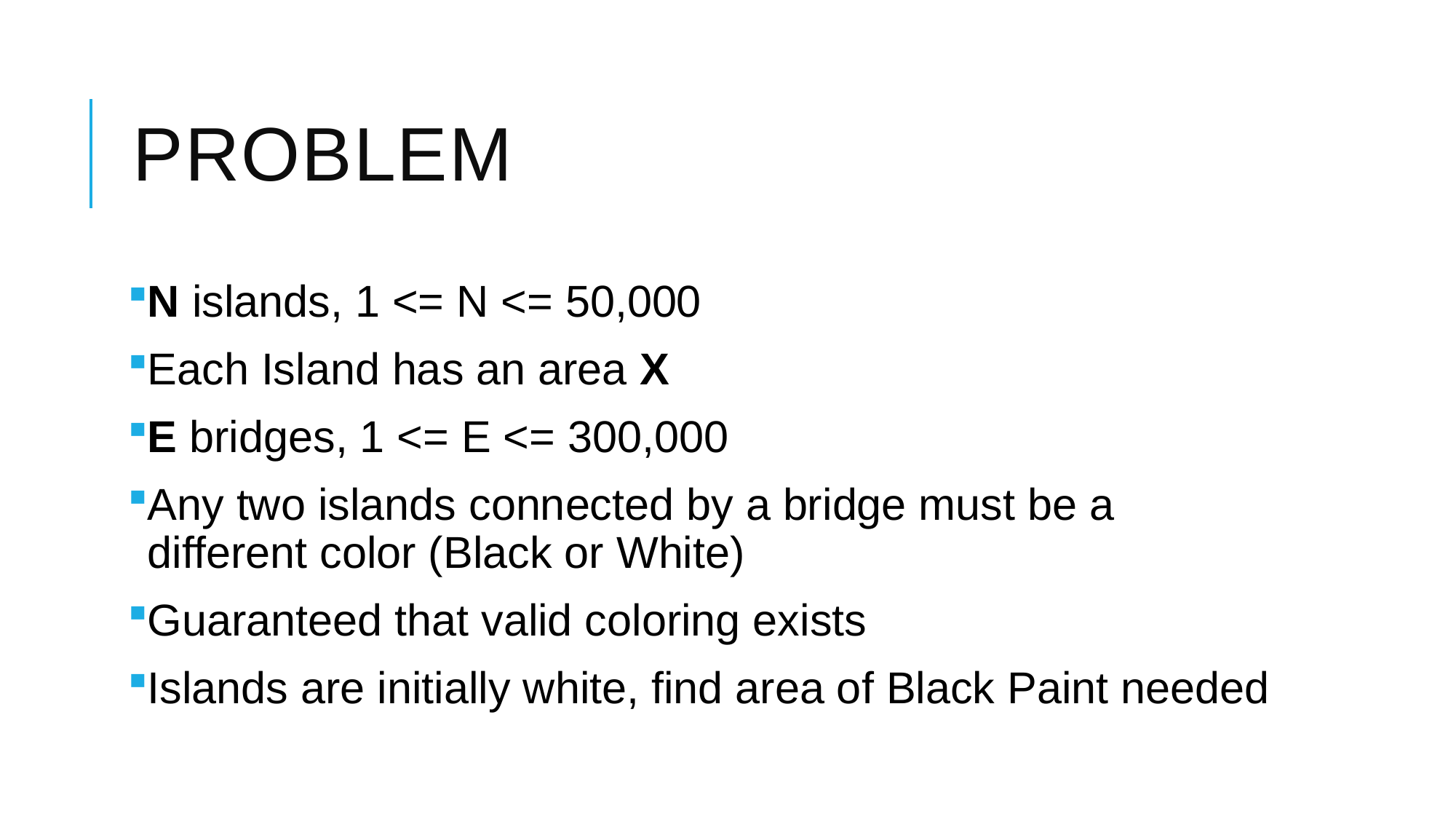

# Problem
N islands, 1 <= N <= 50,000
Each Island has an area X
E bridges, 1 <= E <= 300,000
Any two islands connected by a bridge must be a different color (Black or White)
Guaranteed that valid coloring exists
Islands are initially white, find area of Black Paint needed